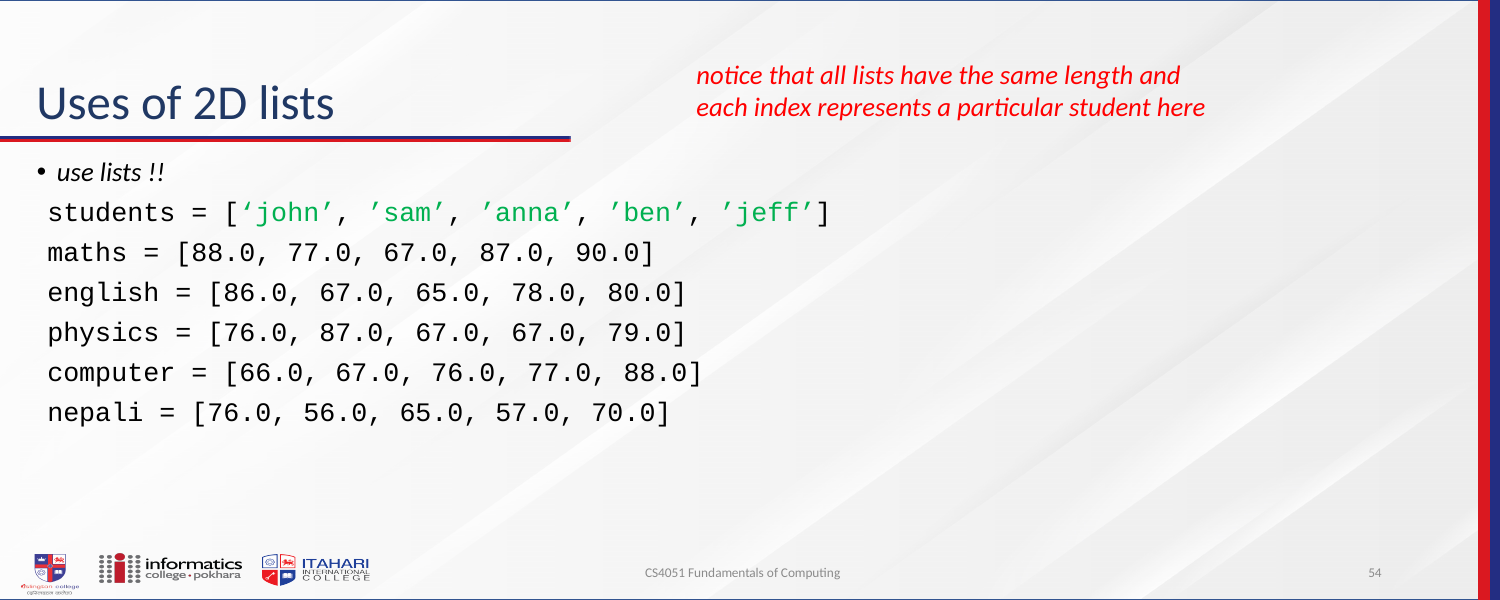

# Uses of 2D lists
notice that all lists have the same length and each index represents a particular student here
use lists !!
students = [‘john’, ’sam’, ’anna’, ’ben’, ’jeff’]
maths = [88.0, 77.0, 67.0, 87.0, 90.0]
english = [86.0, 67.0, 65.0, 78.0, 80.0]
physics = [76.0, 87.0, 67.0, 67.0, 79.0]
computer = [66.0, 67.0, 76.0, 77.0, 88.0]
nepali = [76.0, 56.0, 65.0, 57.0, 70.0]
CS4051 Fundamentals of Computing
54